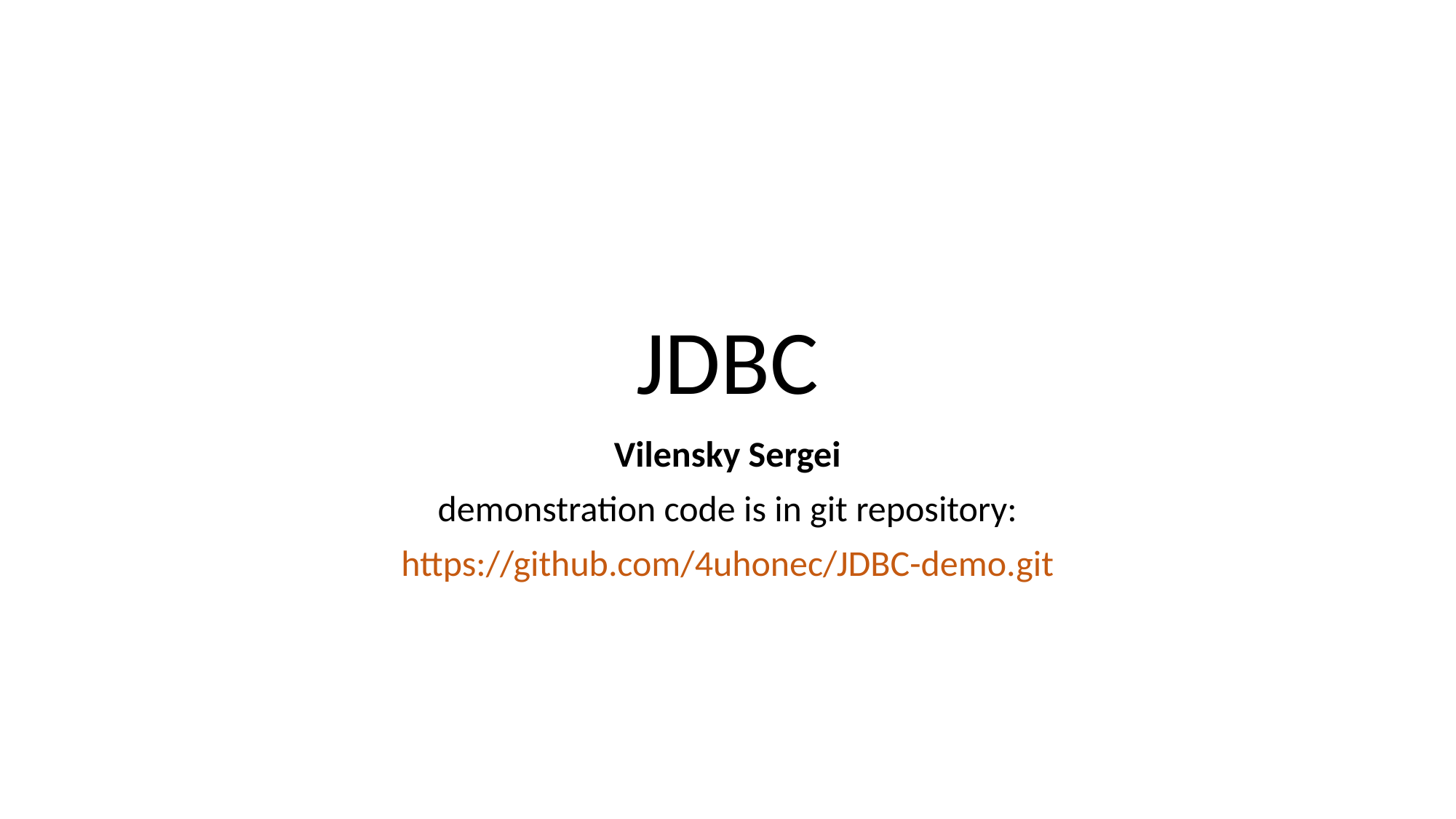

# JDBC
Vilensky Sergei
demonstration code is in git repository:
https://github.com/4uhonec/JDBC-demo.git